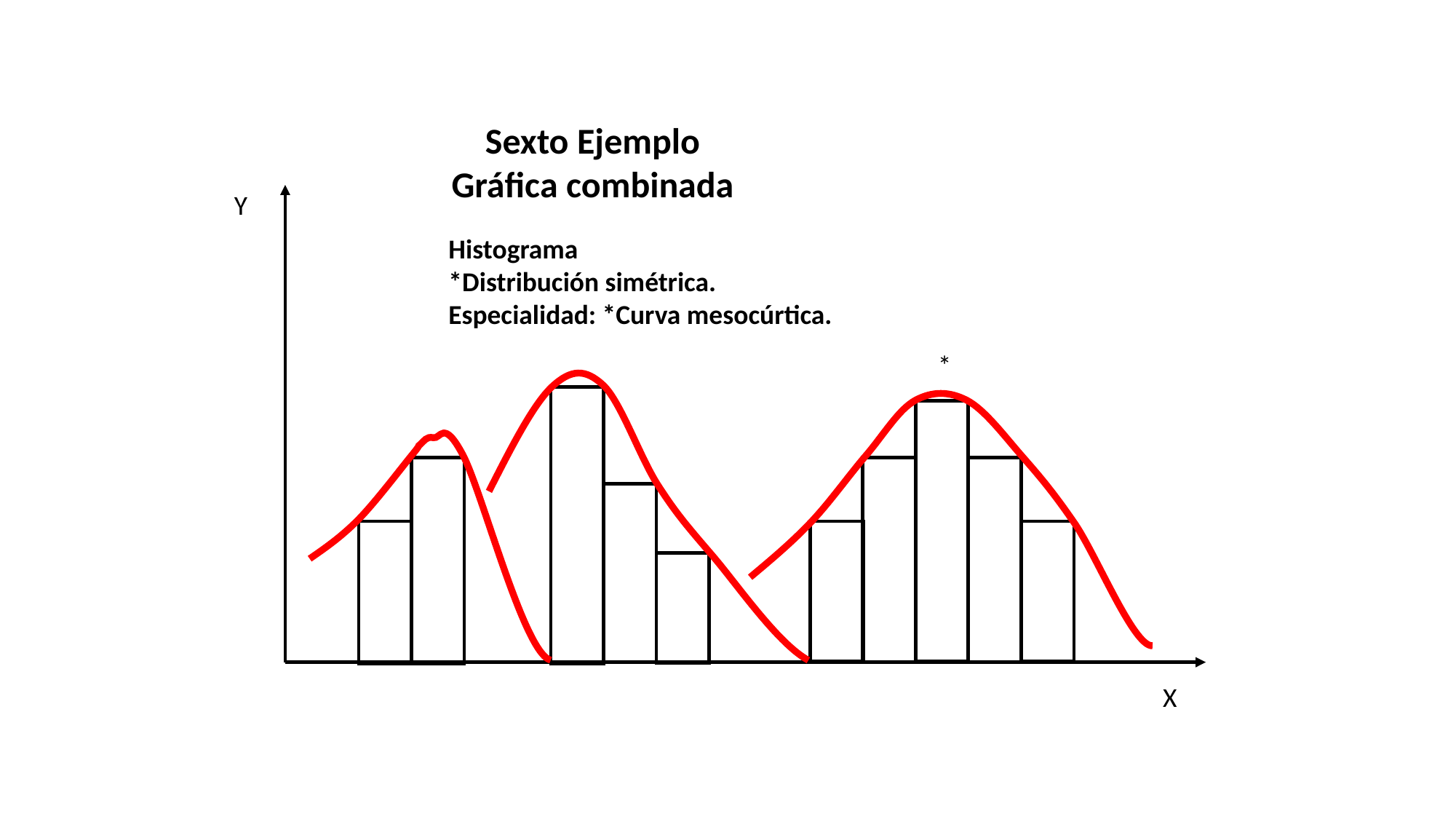

Sexto Ejemplo
Gráfica combinada
Y
Histograma
*Distribución simétrica.
Especialidad: *Curva mesocúrtica.
*

X